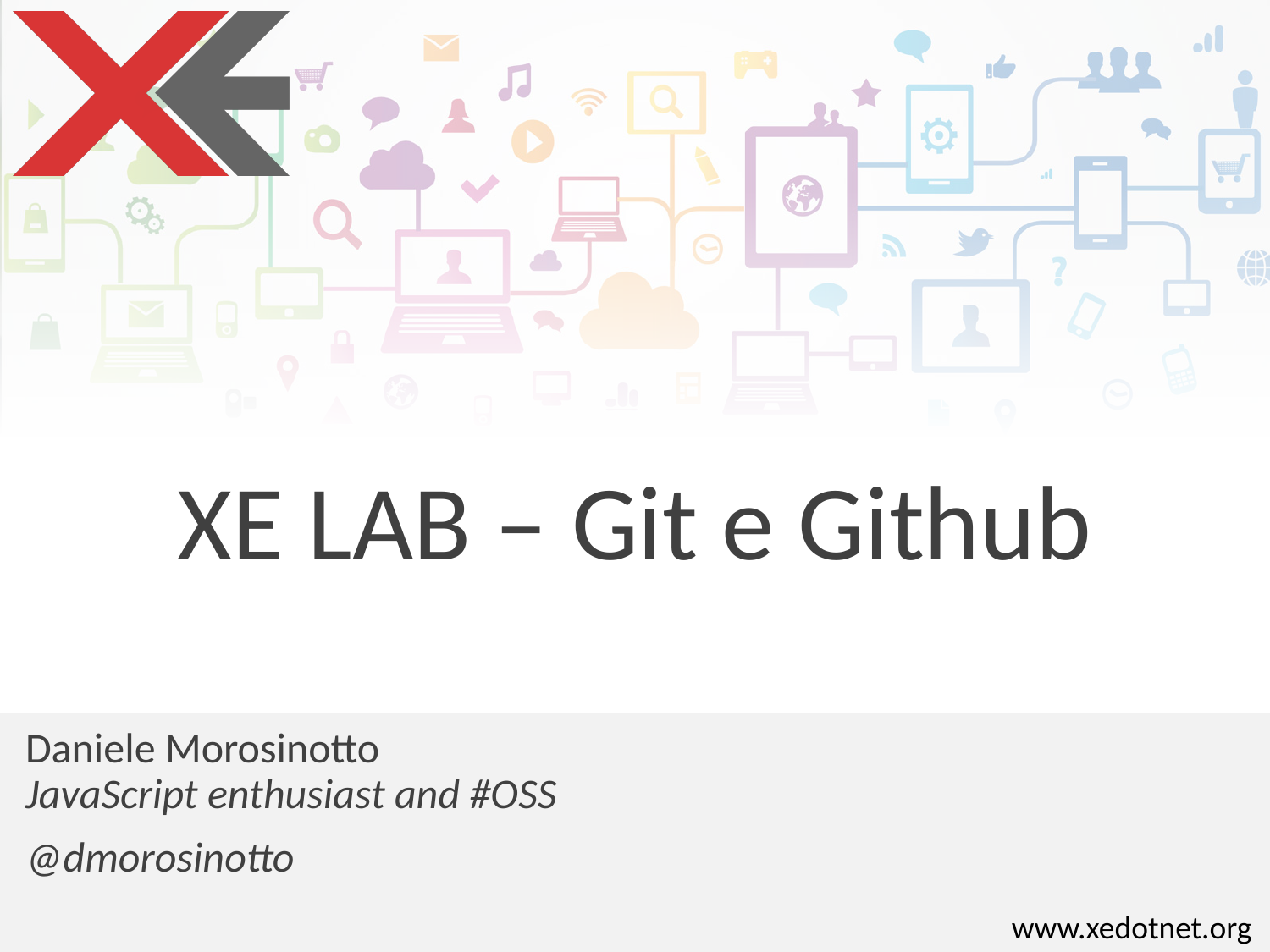

# XE LAB – Git e Github
Daniele Morosinotto
JavaScript enthusiast and #OSS
@dmorosinotto